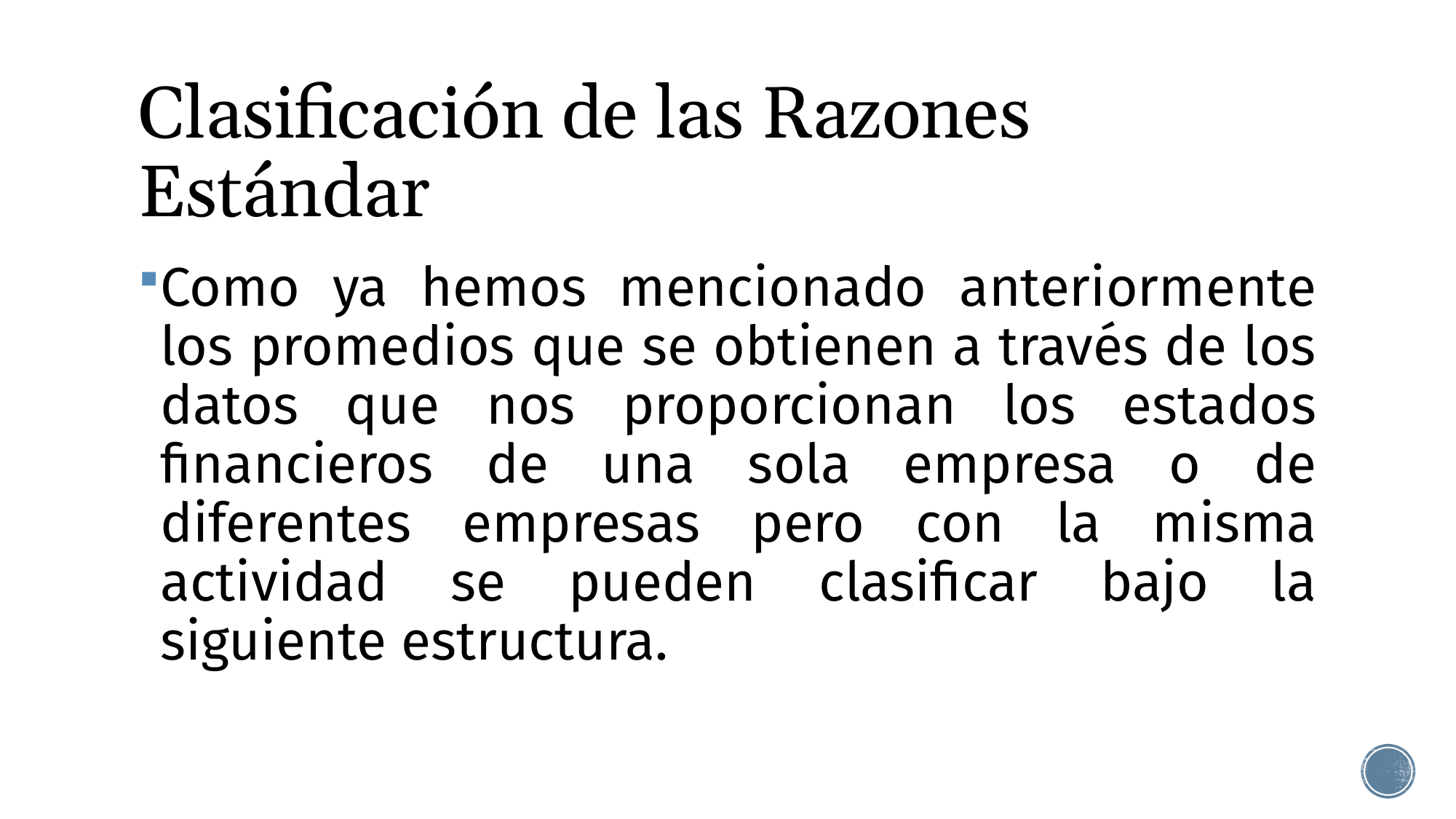

# Clasificación de las Razones Estándar
Como ya hemos mencionado anteriormente los promedios que se obtienen a través de los datos que nos proporcionan los estados financieros de una sola empresa o de diferentes empresas pero con la misma actividad se pueden clasificar bajo la siguiente estructura.